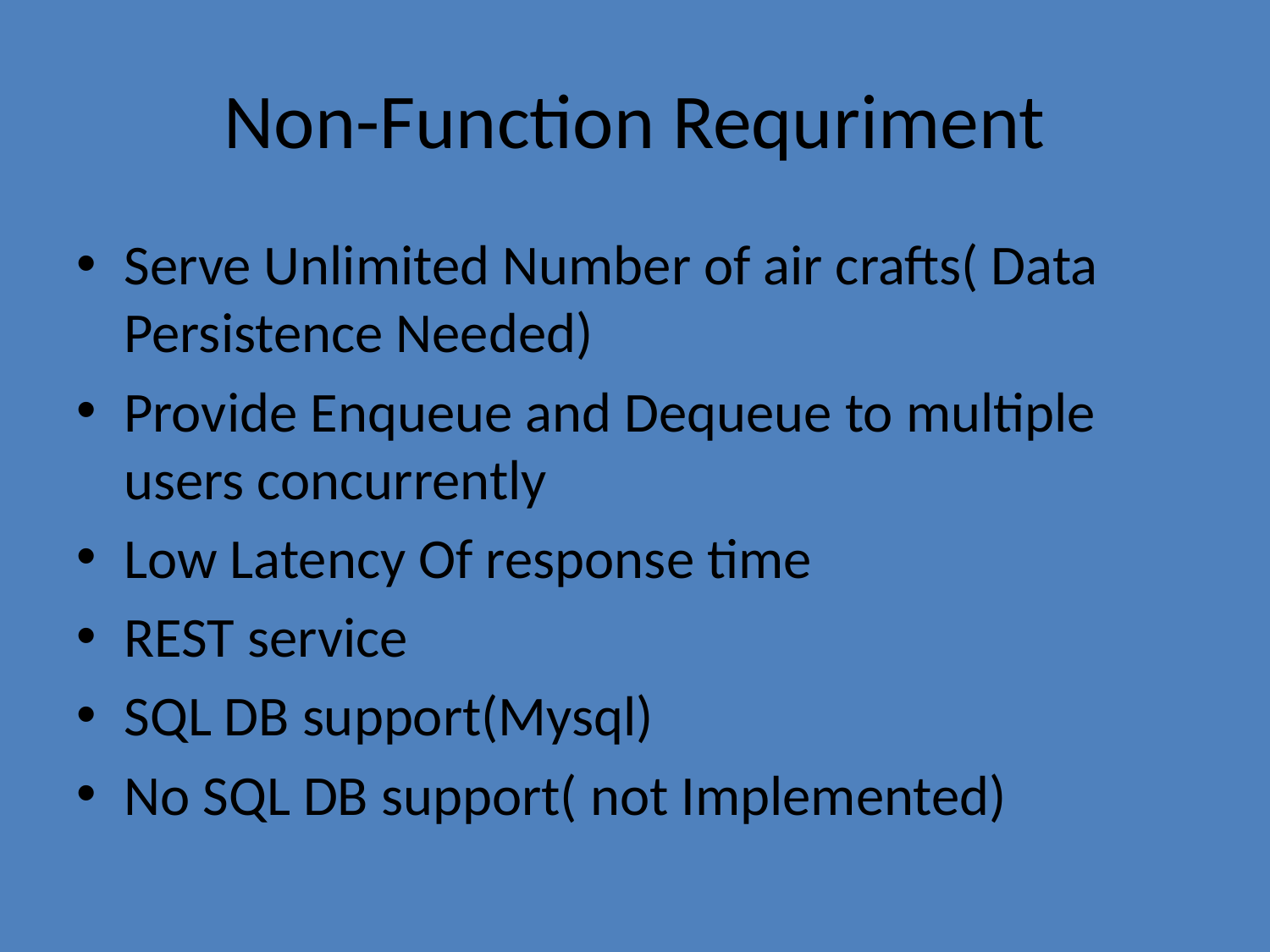

# Non-Function Requriment
Serve Unlimited Number of air crafts( Data Persistence Needed)
Provide Enqueue and Dequeue to multiple users concurrently
Low Latency Of response time
REST service
SQL DB support(Mysql)
No SQL DB support( not Implemented)